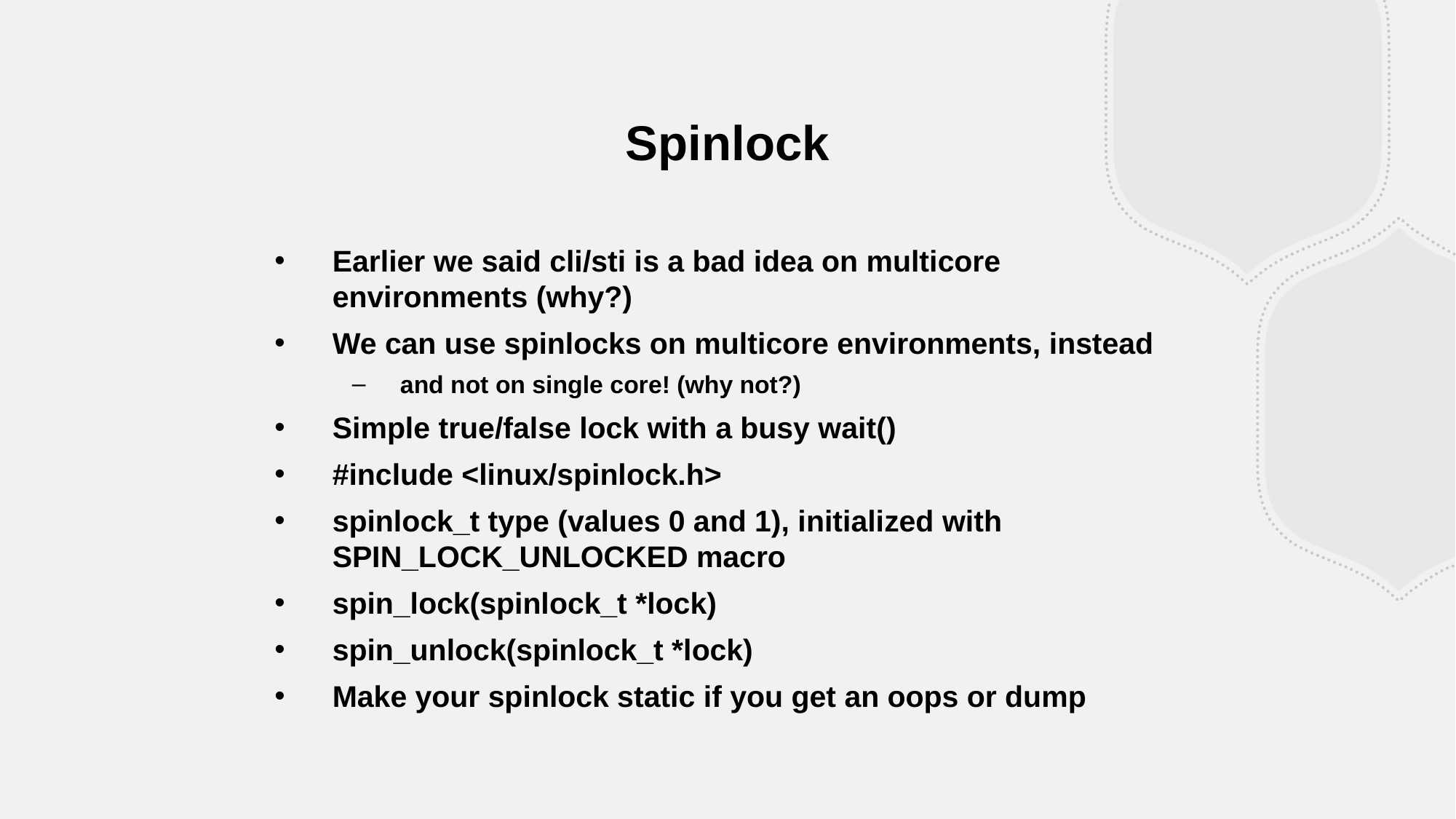

Spinlock
Earlier we said cli/sti is a bad idea on multicore environments (why?)
We can use spinlocks on multicore environments, instead
and not on single core! (why not?)
Simple true/false lock with a busy wait()
#include <linux/spinlock.h>
spinlock_t type (values 0 and 1), initialized with SPIN_LOCK_UNLOCKED macro
spin_lock(spinlock_t *lock)
spin_unlock(spinlock_t *lock)
Make your spinlock static if you get an oops or dump